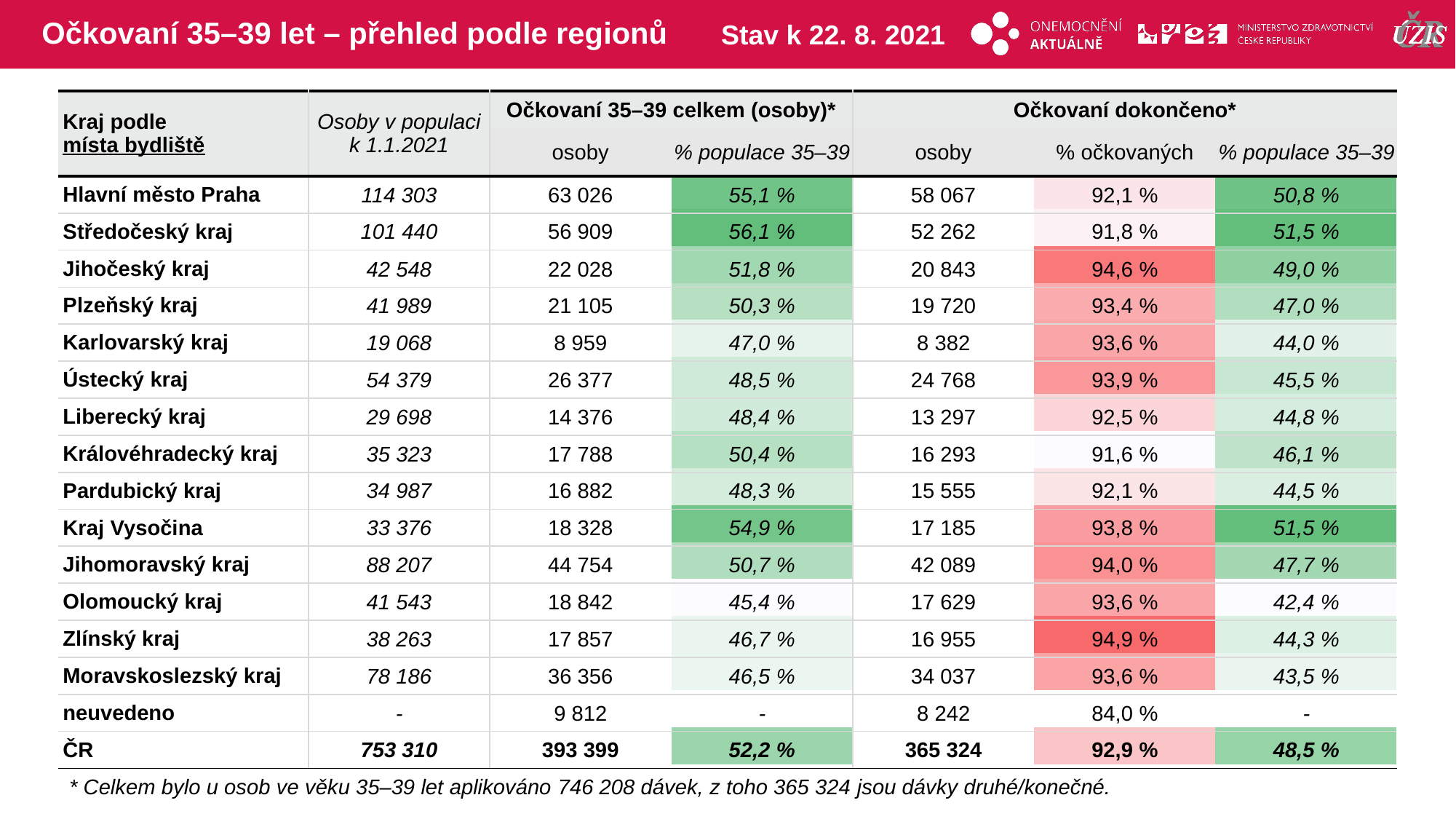

# Očkovaní 35–39 let – přehled podle regionů
Stav k 22. 8. 2021
| Kraj podle místa bydliště | Osoby v populaci k 1.1.2021 | Očkovaní 35–39 celkem (osoby)\* |  | Očkovaní dokončeno\* |  |  |
| --- | --- | --- | --- | --- | --- | --- |
|  |  | osoby | % populace 35–39 | osoby | % očkovaných | % populace 35–39 |
| Hlavní město Praha | 114 303 | 63 026 | 55,1 % | 58 067 | 92,1 % | 50,8 % |
| Středočeský kraj | 101 440 | 56 909 | 56,1 % | 52 262 | 91,8 % | 51,5 % |
| Jihočeský kraj | 42 548 | 22 028 | 51,8 % | 20 843 | 94,6 % | 49,0 % |
| Plzeňský kraj | 41 989 | 21 105 | 50,3 % | 19 720 | 93,4 % | 47,0 % |
| Karlovarský kraj | 19 068 | 8 959 | 47,0 % | 8 382 | 93,6 % | 44,0 % |
| Ústecký kraj | 54 379 | 26 377 | 48,5 % | 24 768 | 93,9 % | 45,5 % |
| Liberecký kraj | 29 698 | 14 376 | 48,4 % | 13 297 | 92,5 % | 44,8 % |
| Královéhradecký kraj | 35 323 | 17 788 | 50,4 % | 16 293 | 91,6 % | 46,1 % |
| Pardubický kraj | 34 987 | 16 882 | 48,3 % | 15 555 | 92,1 % | 44,5 % |
| Kraj Vysočina | 33 376 | 18 328 | 54,9 % | 17 185 | 93,8 % | 51,5 % |
| Jihomoravský kraj | 88 207 | 44 754 | 50,7 % | 42 089 | 94,0 % | 47,7 % |
| Olomoucký kraj | 41 543 | 18 842 | 45,4 % | 17 629 | 93,6 % | 42,4 % |
| Zlínský kraj | 38 263 | 17 857 | 46,7 % | 16 955 | 94,9 % | 44,3 % |
| Moravskoslezský kraj | 78 186 | 36 356 | 46,5 % | 34 037 | 93,6 % | 43,5 % |
| neuvedeno | - | 9 812 | - | 8 242 | 84,0 % | - |
| ČR | 753 310 | 393 399 | 52,2 % | 365 324 | 92,9 % | 48,5 % |
|  |  |  |  |  |  |
| --- | --- | --- | --- | --- | --- |
|  |  |  |  |  |  |
|  |  |  |  |  |  |
|  |  |  |  |  |  |
|  |  |  |  |  |  |
|  |  |  |  |  |  |
|  |  |  |  |  |  |
|  |  |  |  |  |  |
|  |  |  |  |  |  |
|  |  |  |  |  |  |
|  |  |  |  |  |  |
|  |  |  |  |  |  |
|  |  |  |  |  |  |
|  |  |  |  |  |  |
|  |  |  |  |  |  |
|  |  |  |  |  |  |
* Celkem bylo u osob ve věku 35–39 let aplikováno 746 208 dávek, z toho 365 324 jsou dávky druhé/konečné.